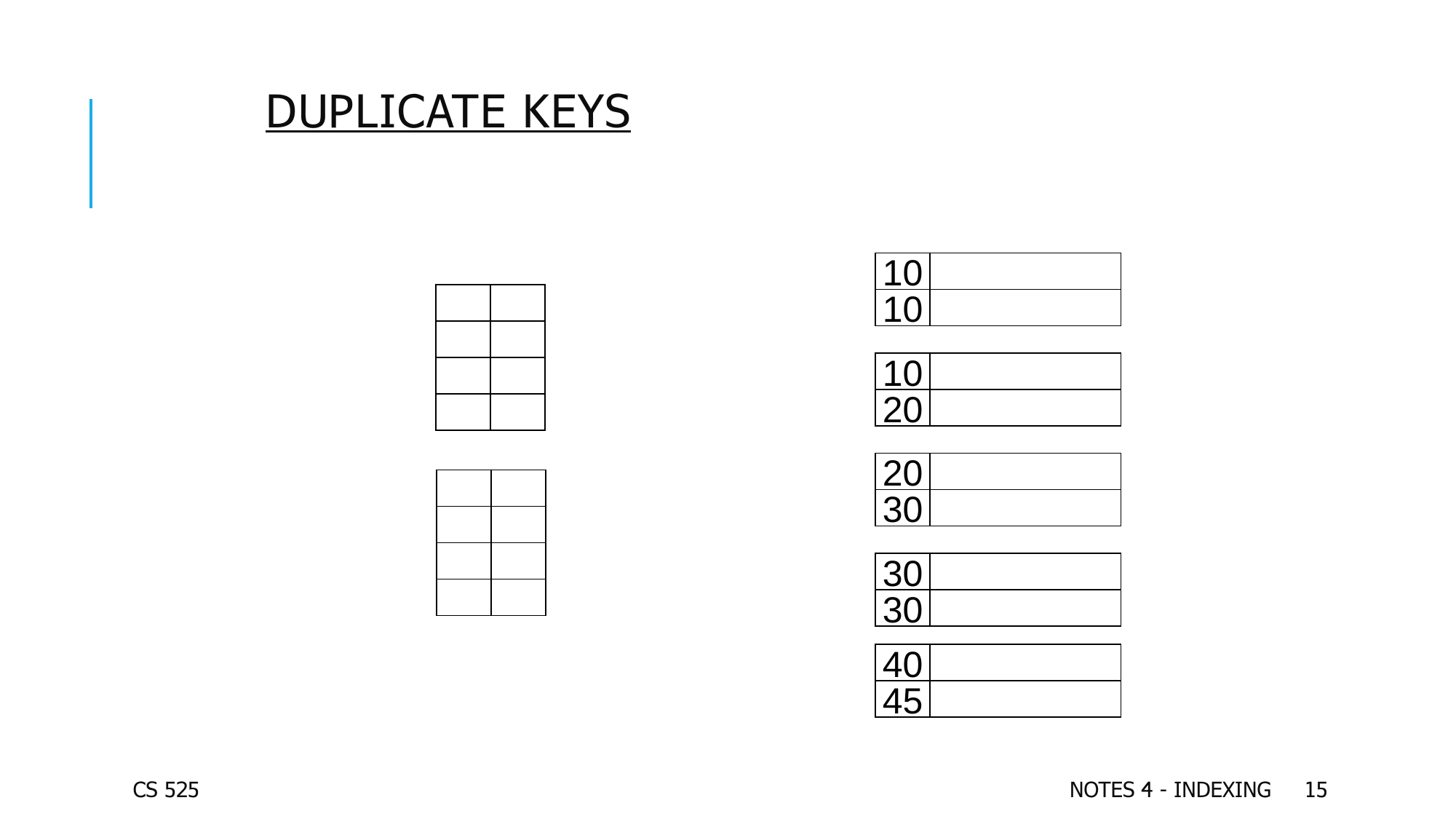

# Duplicate keys
10

10

10

20

20

30

30

30

40

45

CS 525
Notes 4 - Indexing
15